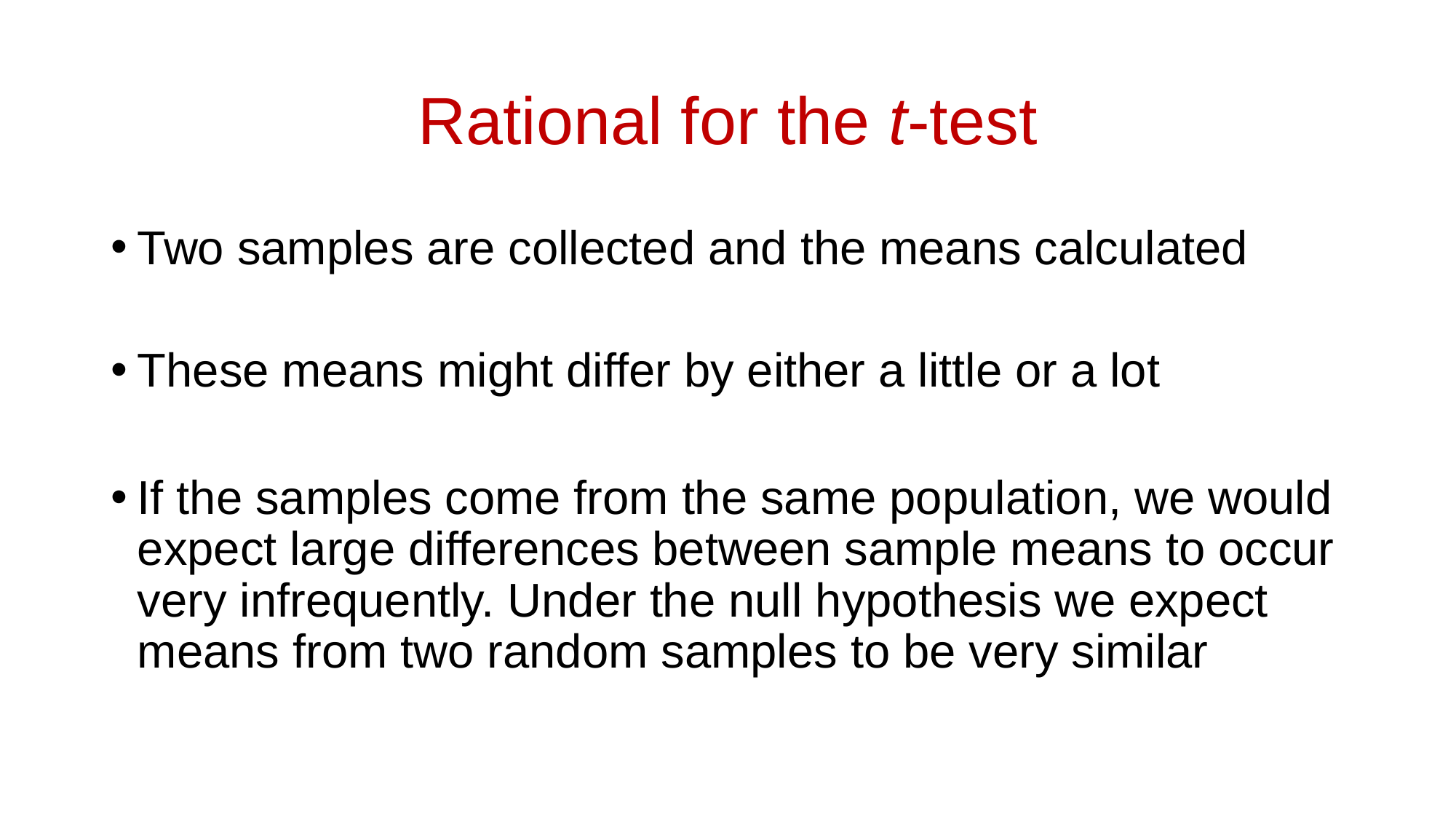

# Rational for the t-test
Two samples are collected and the means calculated

These means might differ by either a little or a lot

If the samples come from the same population, we would expect large differences between sample means to occur very infrequently. Under the null hypothesis we expect means from two random samples to be very similar